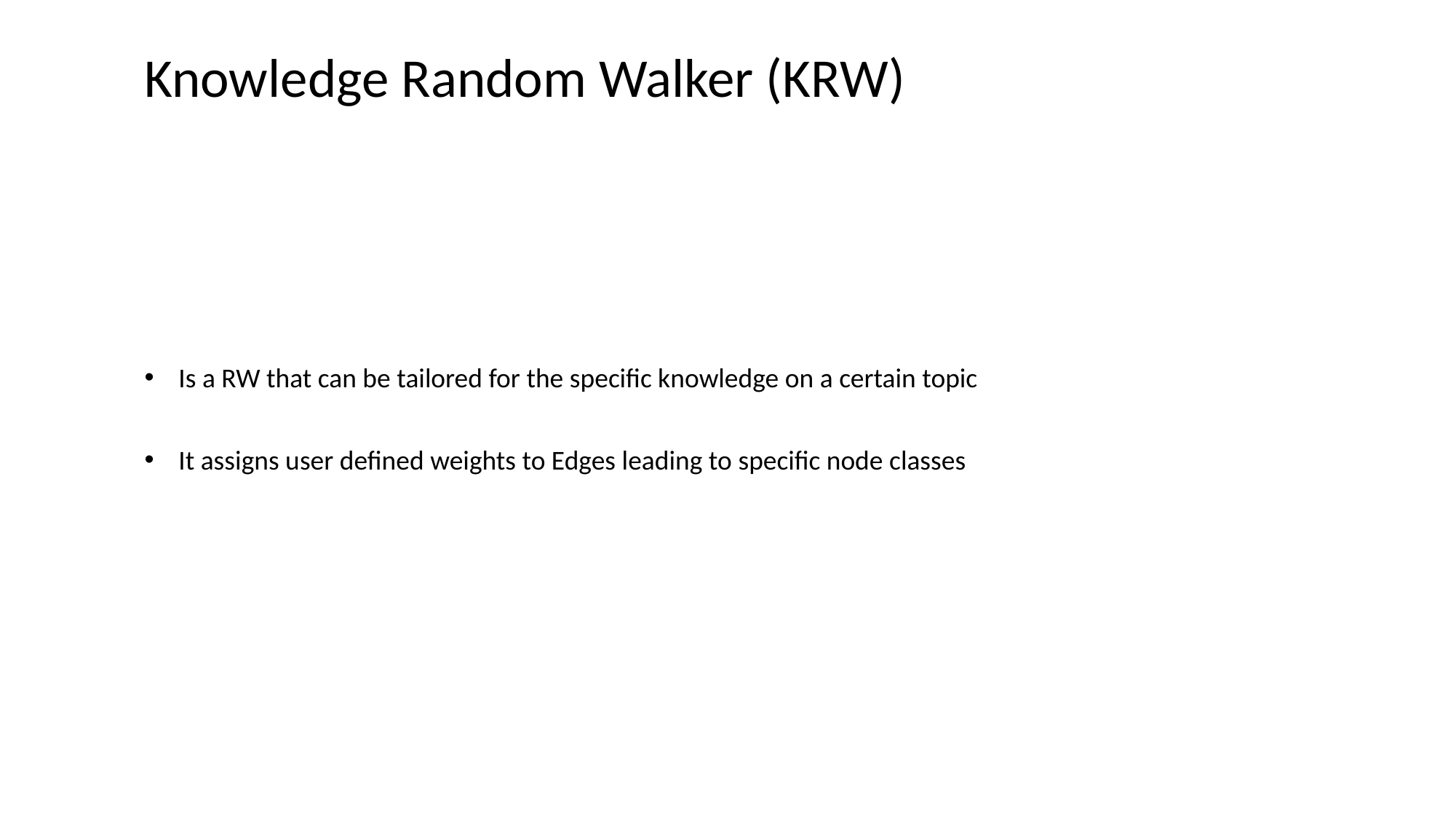

Knowledge Random Walker (KRW)
Is a RW that can be tailored for the specific knowledge on a certain topic
It assigns user defined weights to Edges leading to specific node classes